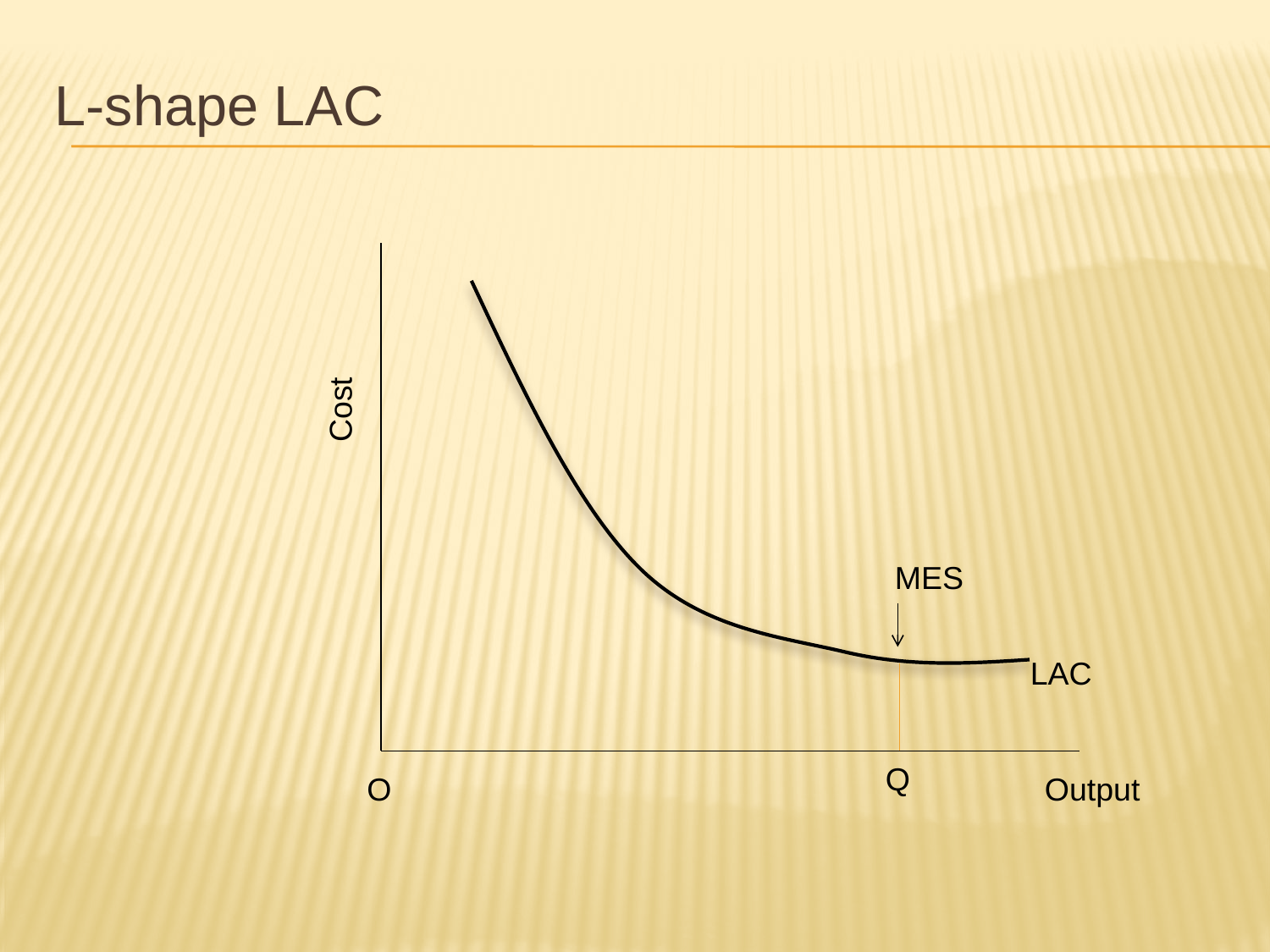

L-shape LAC

Cost
MES
LAC
Q
O
Output